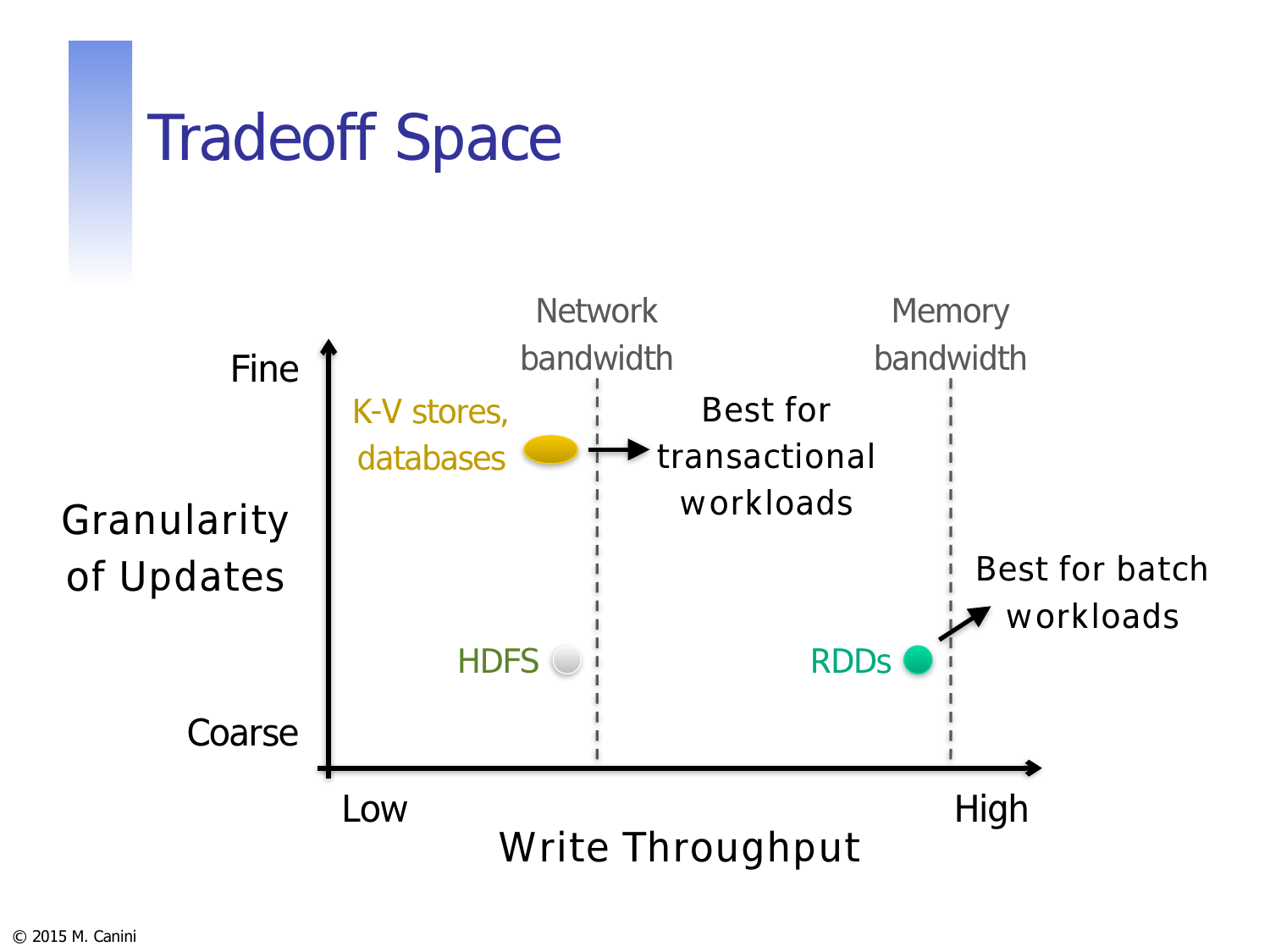

# Tradeoff Space
Network
bandwidth
Memory
bandwidth
Fine
Best for
transactional
workloads
K-V stores,
databases

Granularity
of Updates
Best for batch
workloads
HDFS
RDDs

Coarse
Low
High
Write Throughput